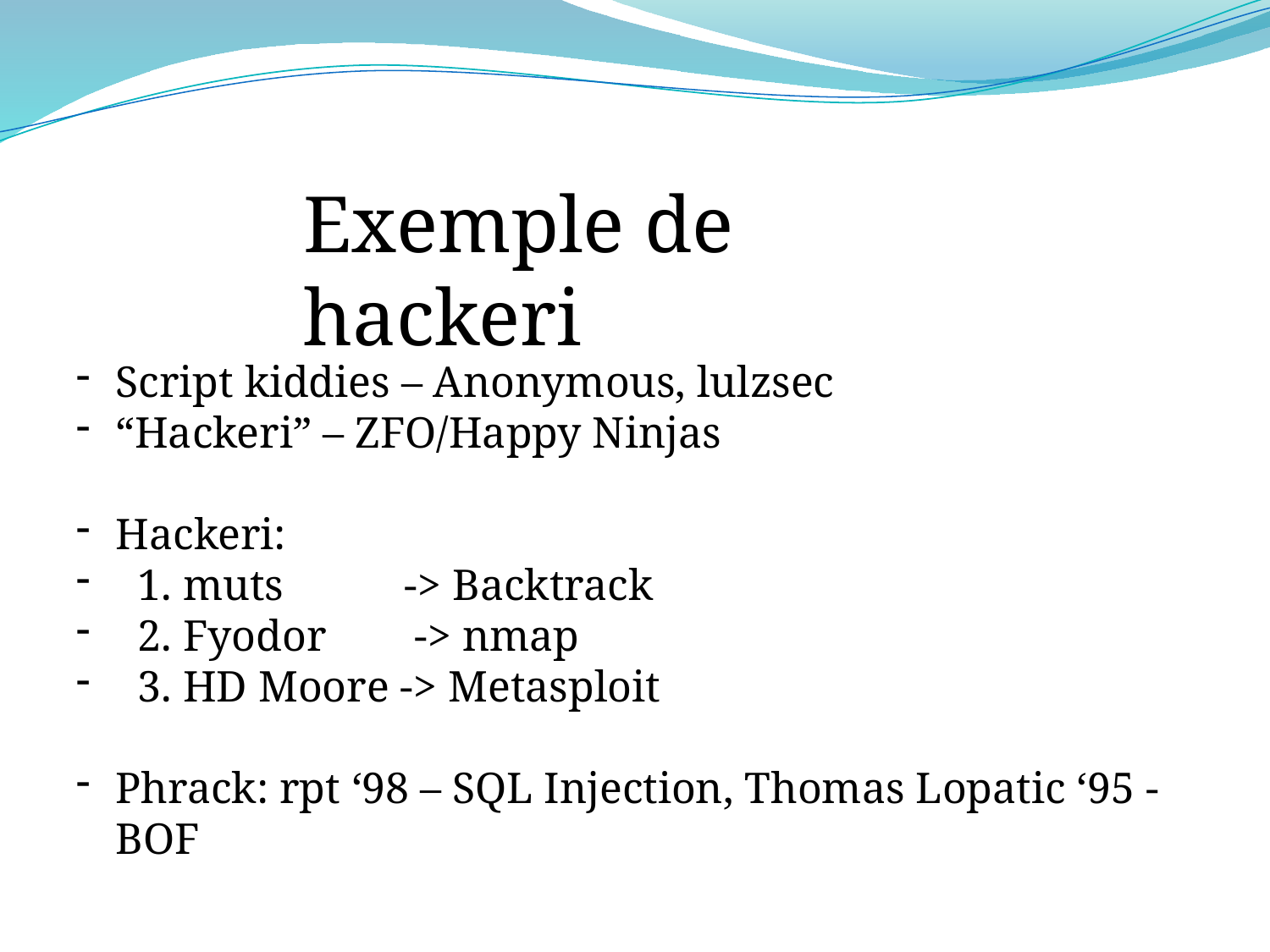

Exemple de hackeri
Script kiddies – Anonymous, lulzsec
“Hackeri” – ZFO/Happy Ninjas

Hackeri:
  1. muts           -> Backtrack
  2. Fyodor        -> nmap
  3. HD Moore -> Metasploit

Phrack: rpt ‘98 – SQL Injection, Thomas Lopatic ‘95 - BOF